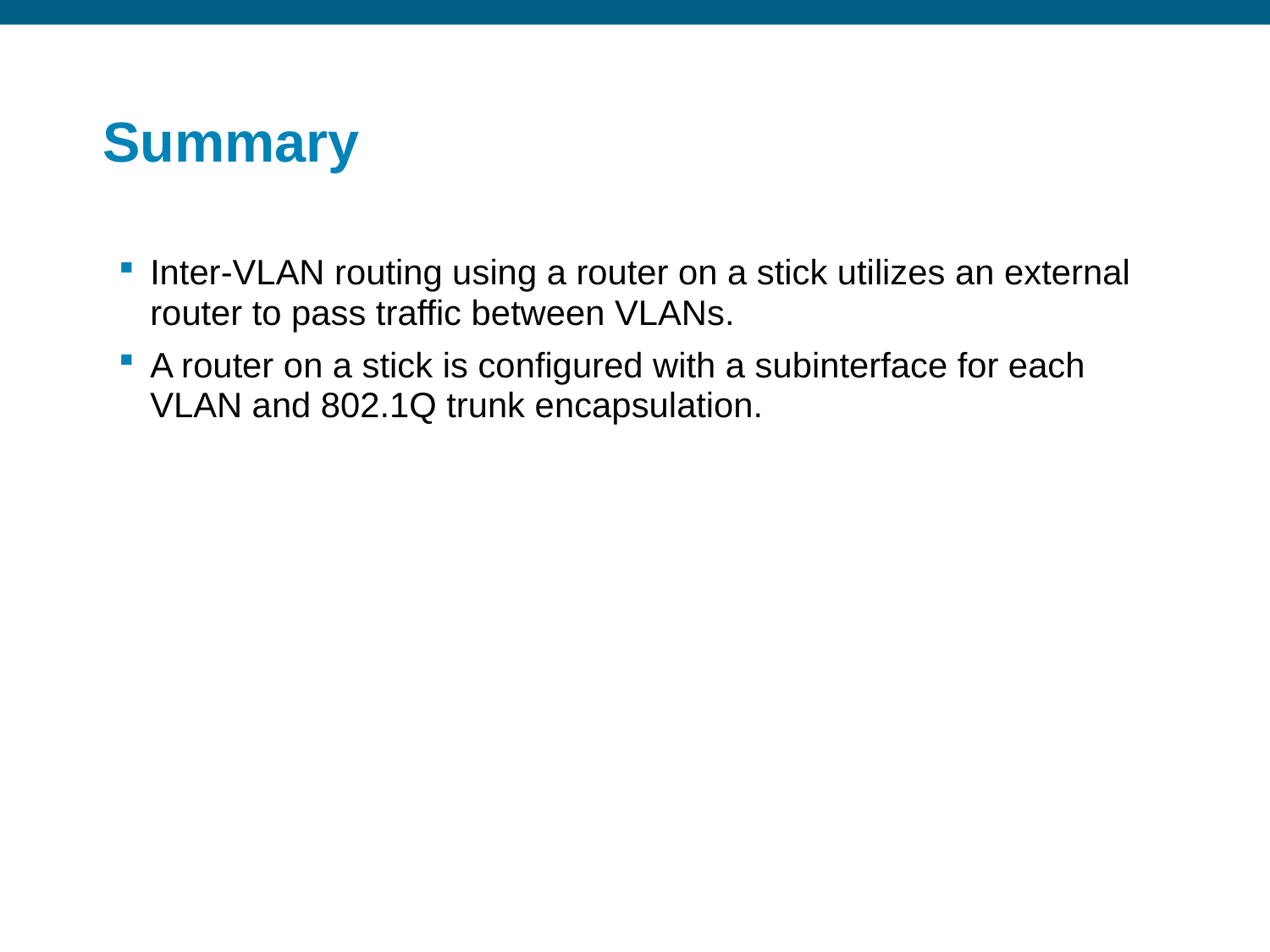

# Summary
Inter-VLAN routing using a router on a stick utilizes an external router to pass traffic between VLANs.
A router on a stick is configured with a subinterface for each VLAN and 802.1Q trunk encapsulation.